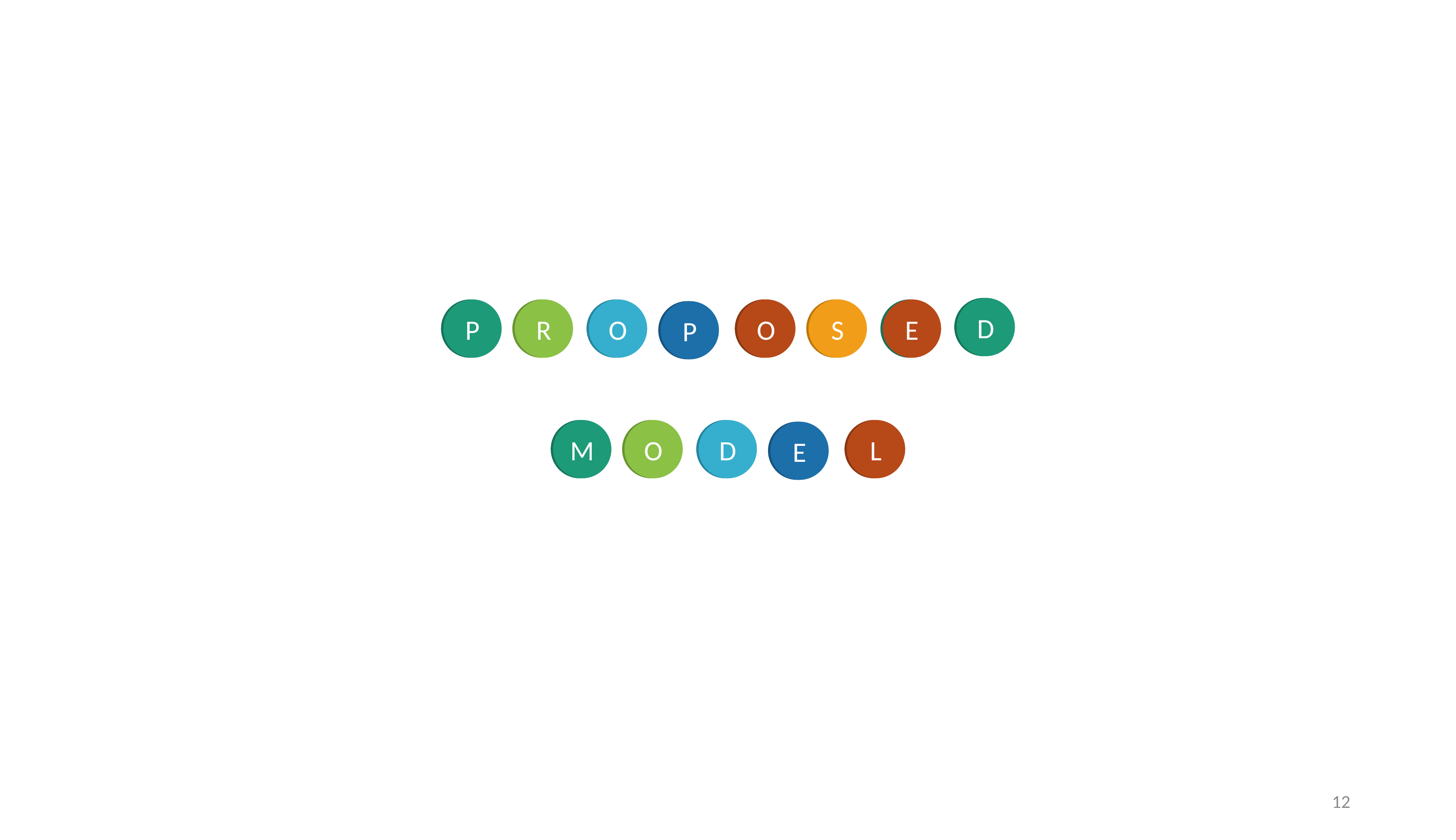

D

P

R

O

O

S

E

P

M

O

D

L

E

12